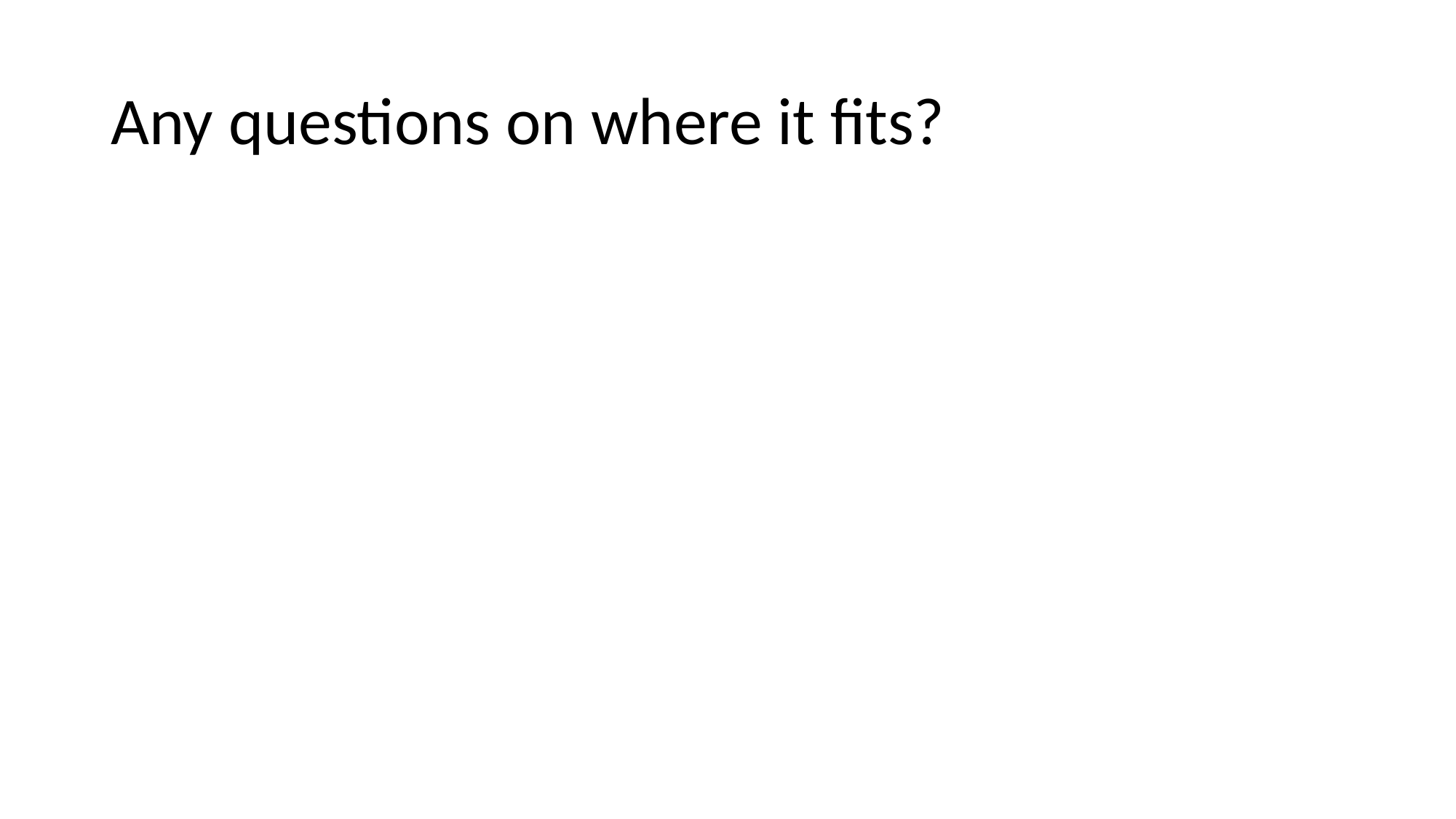

# Any questions on where it fits?